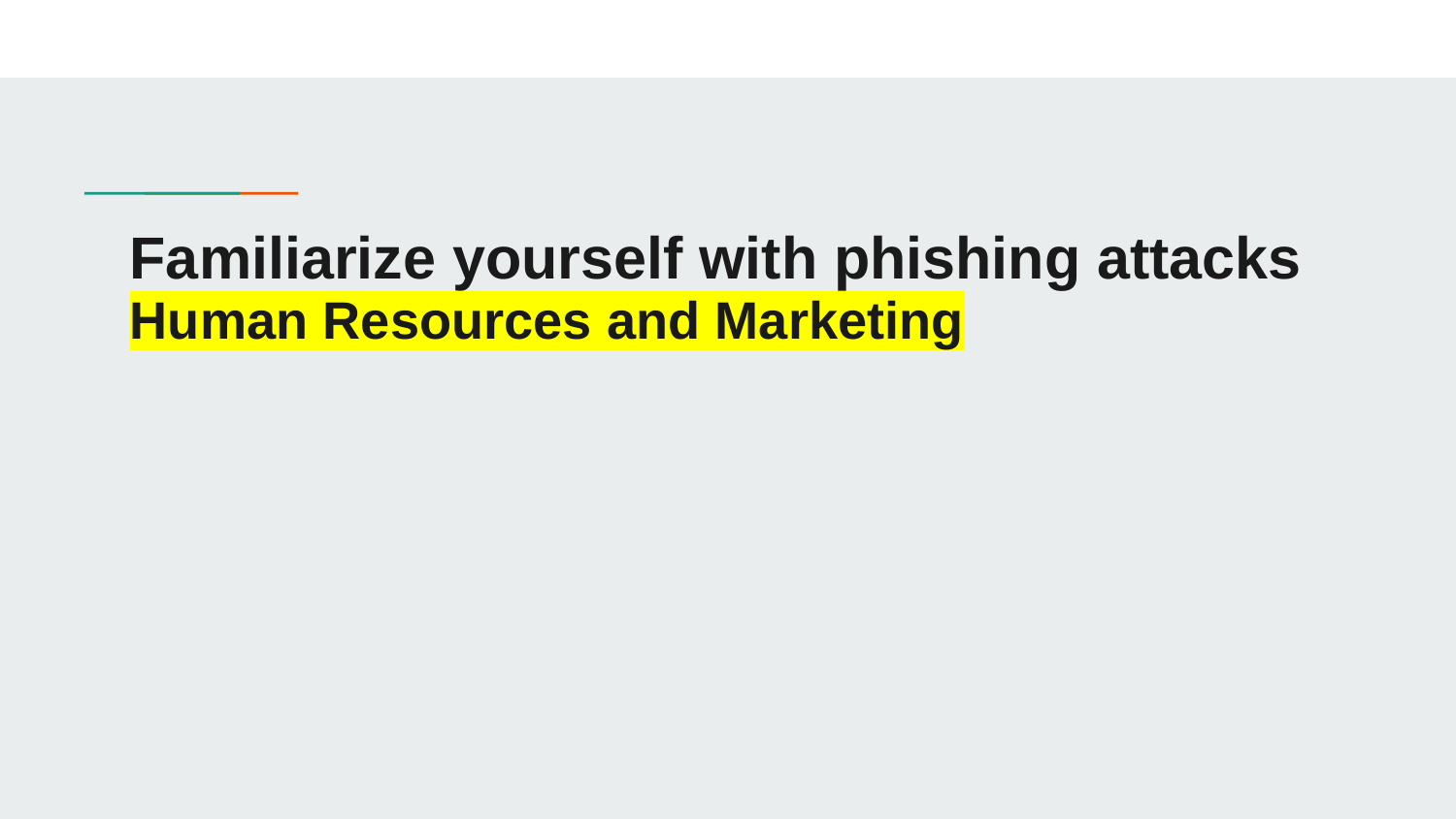

# Familiarize yourself with phishing attacks
Human Resources and Marketing